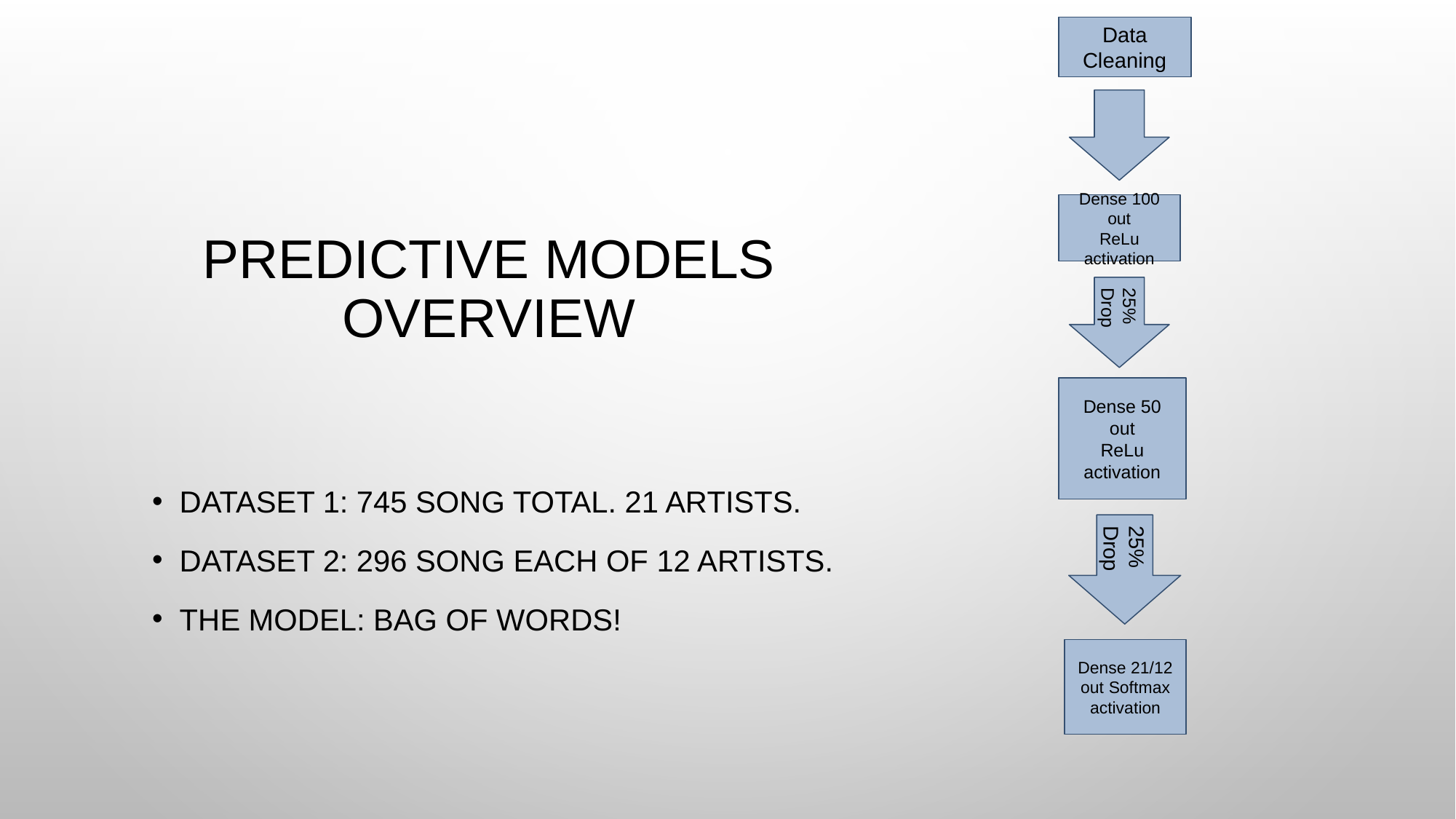

Data Cleaning

Dense 100 out
ReLu activation
# Predictive Models Overview
25% Drop
Dense 50 out
ReLu activation
Dataset 1: 745 song total. 21 artists.
Dataset 2: 296 song each of 12 artists.
The Model: Bag Of Words!

25% Drop
Dense 21/12 out Softmax activation